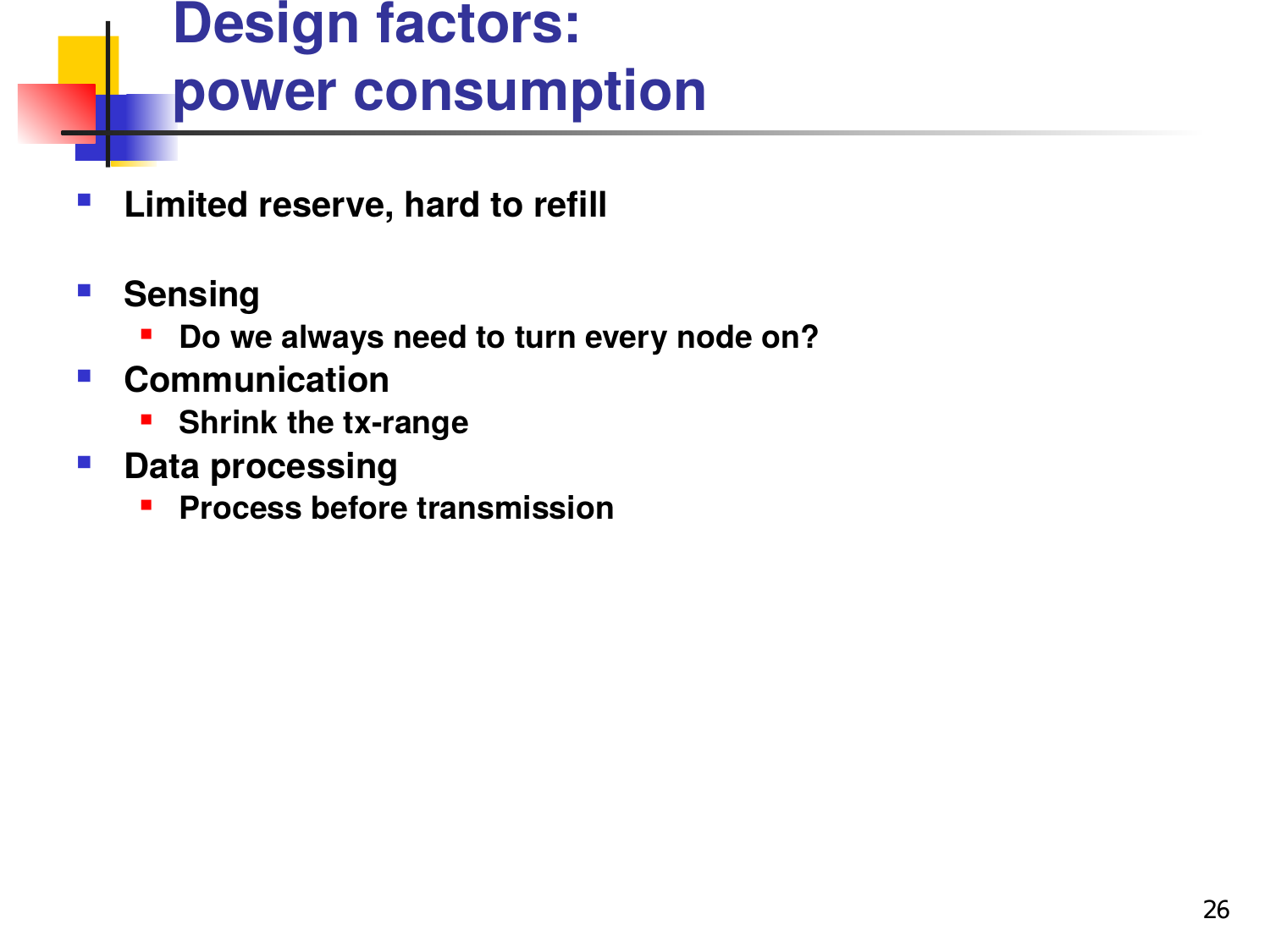

# Design factors: power consumption
Limited reserve, hard to refill

Sensing
Do we always need to turn every node on?
Communication
Shrink the tx-range
Data processing
Process before transmission
26